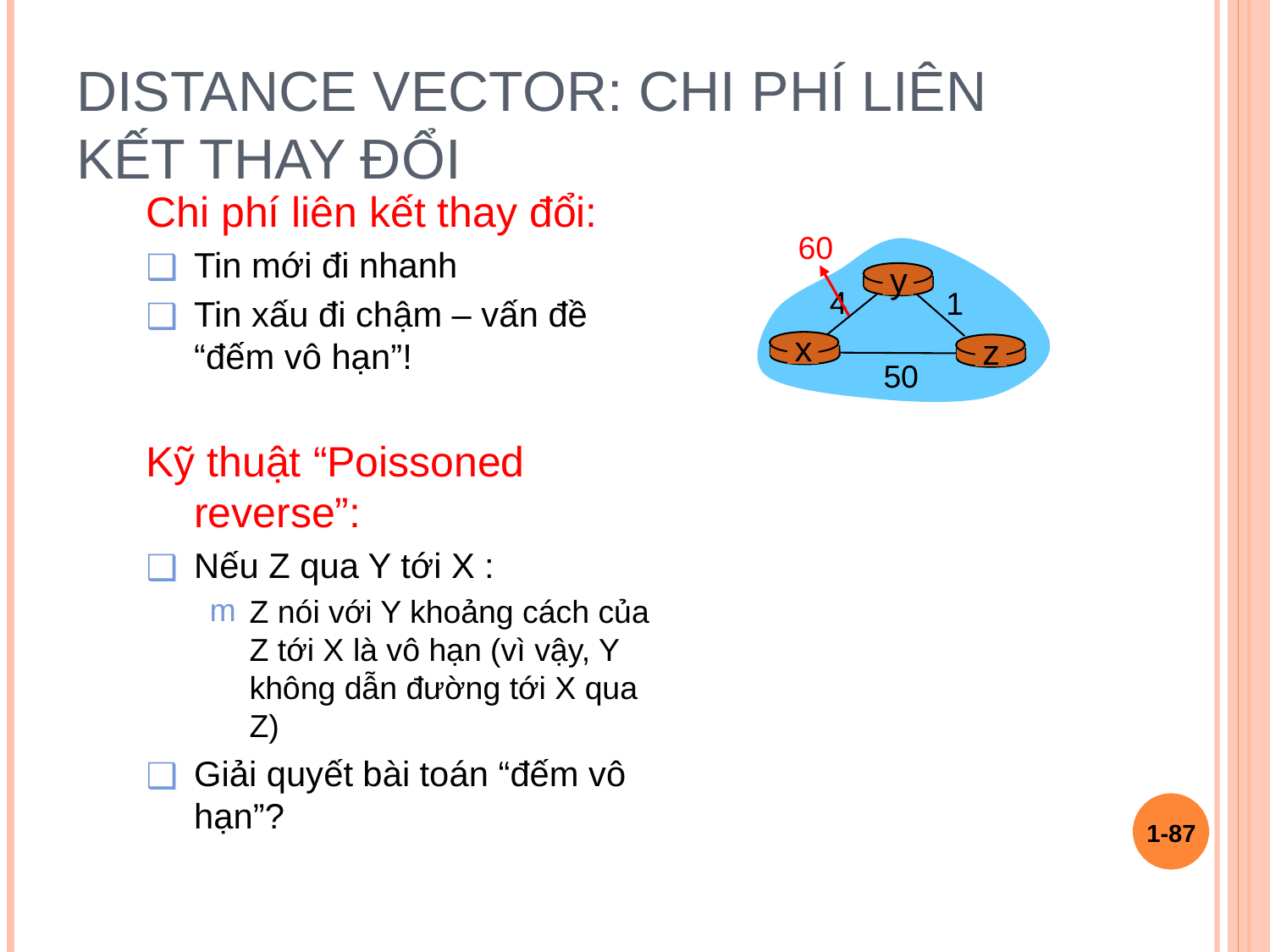

# Distance Vector: chi phí liên kết thay đổi
Chi phí liên kết thay đổi:
Tin mới đi nhanh
Tin xấu đi chậm – vấn đề “đếm vô hạn”!

Kỹ thuật “Poissoned reverse”:
Nếu Z qua Y tới X :
Z nói với Y khoảng cách của Z tới X là vô hạn (vì vậy, Y không dẫn đường tới X qua Z)
Giải quyết bài toán “đếm vô hạn”?
60

y

4
1

x

z

50

1-87